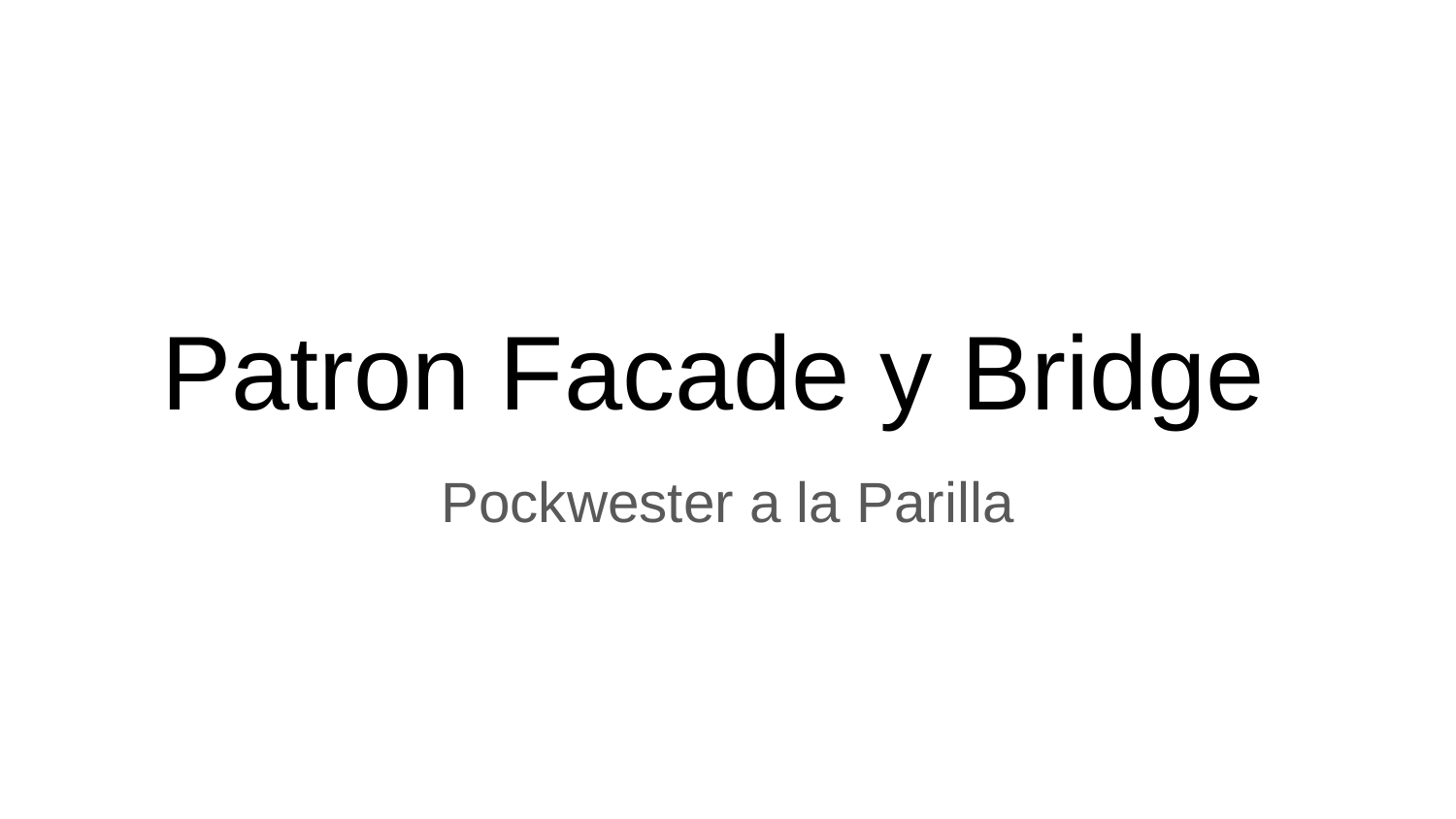

# Patron Facade y Bridge
Pockwester a la Parilla